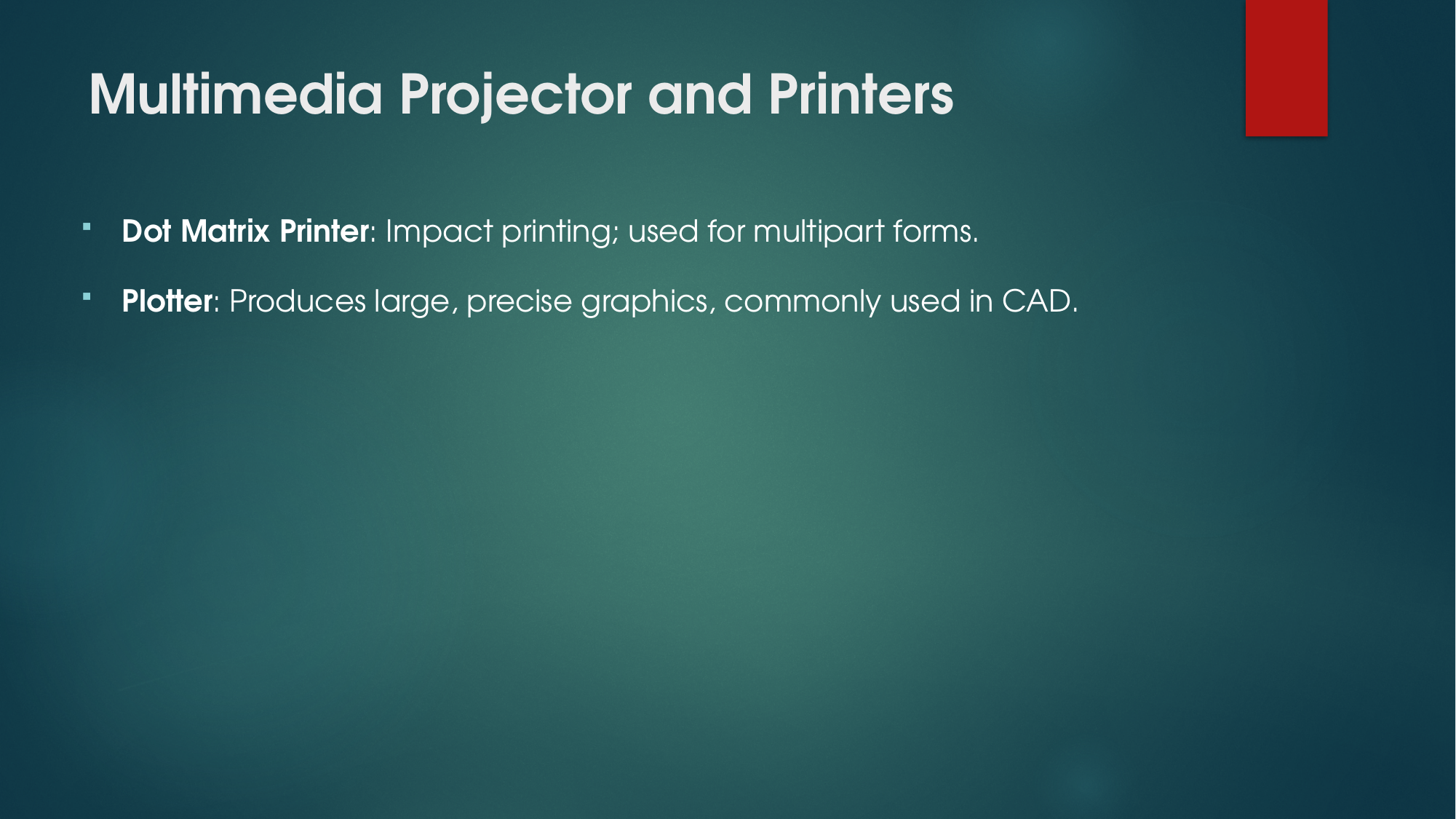

# Multimedia Projector and Printers
Dot Matrix Printer: Impact printing; used for multipart forms.
Plotter: Produces large, precise graphics, commonly used in CAD.